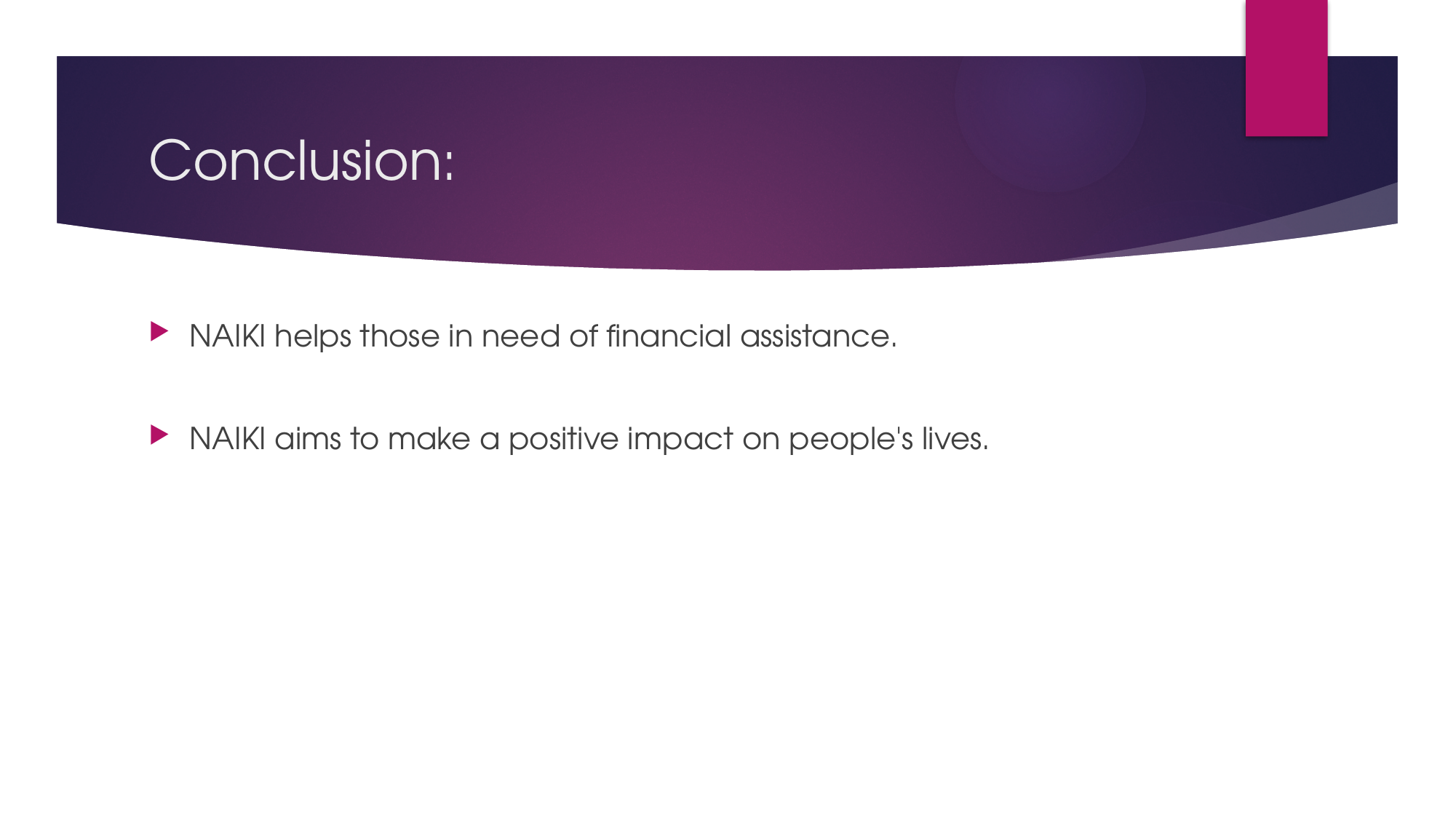

# Conclusion:
NAIKI helps those in need of financial assistance.

NAIKI aims to make a positive impact on people's lives.